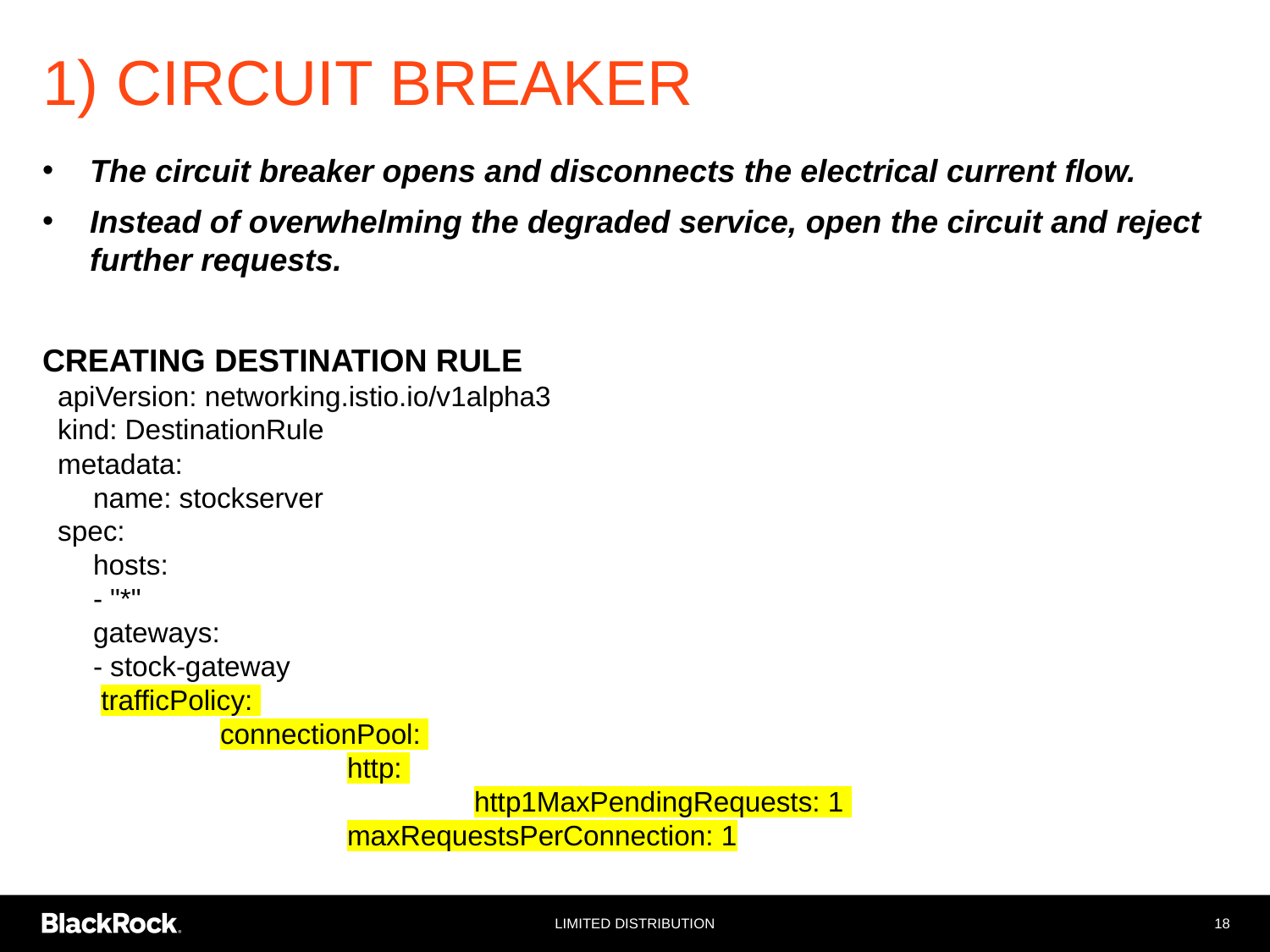

# 1) CIRCUIT BREAKER
The circuit breaker opens and disconnects the electrical current flow.
Instead of overwhelming the degraded service, open the circuit and reject further requests.

CREATING DESTINATION RULE
apiVersion: networking.istio.io/v1alpha3
kind: DestinationRule
metadata:
	name: stockserver
spec:
	hosts:
	- "*"
	gateways:
	- stock-gateway
	 trafficPolicy:
		connectionPool:
			http:
				http1MaxPendingRequests: 1 					maxRequestsPerConnection: 1
Limited Distribution
18